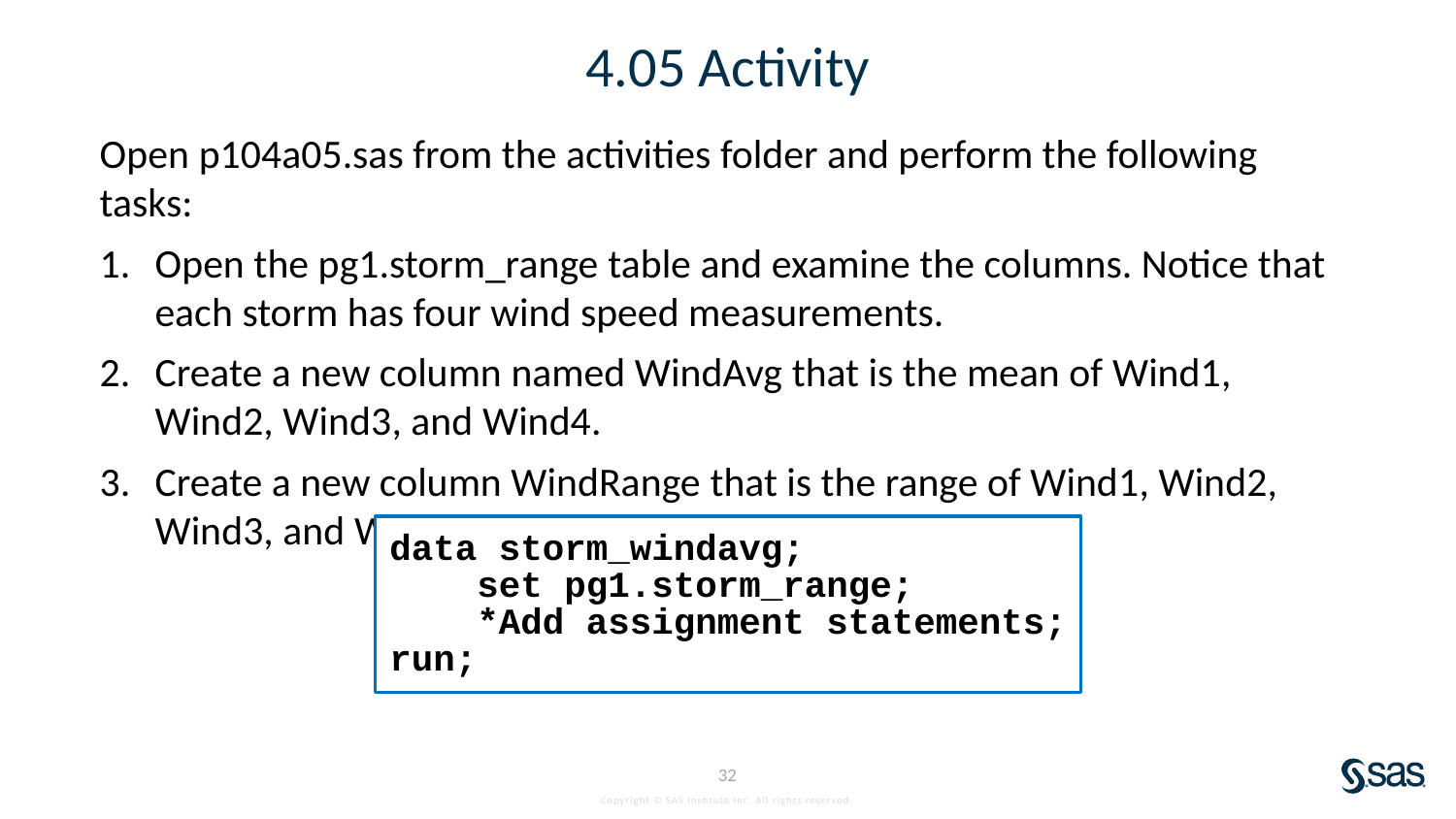

# 4.05 Activity
Open p104a05.sas from the activities folder and perform the following tasks:
Open the pg1.storm_range table and examine the columns. Notice that each storm has four wind speed measurements.
Create a new column named WindAvg that is the mean of Wind1, Wind2, Wind3, and Wind4.
Create a new column WindRange that is the range of Wind1, Wind2, Wind3, and Wind4.
data storm_windavg;
    set pg1.storm_range;
    *Add assignment statements;
run;